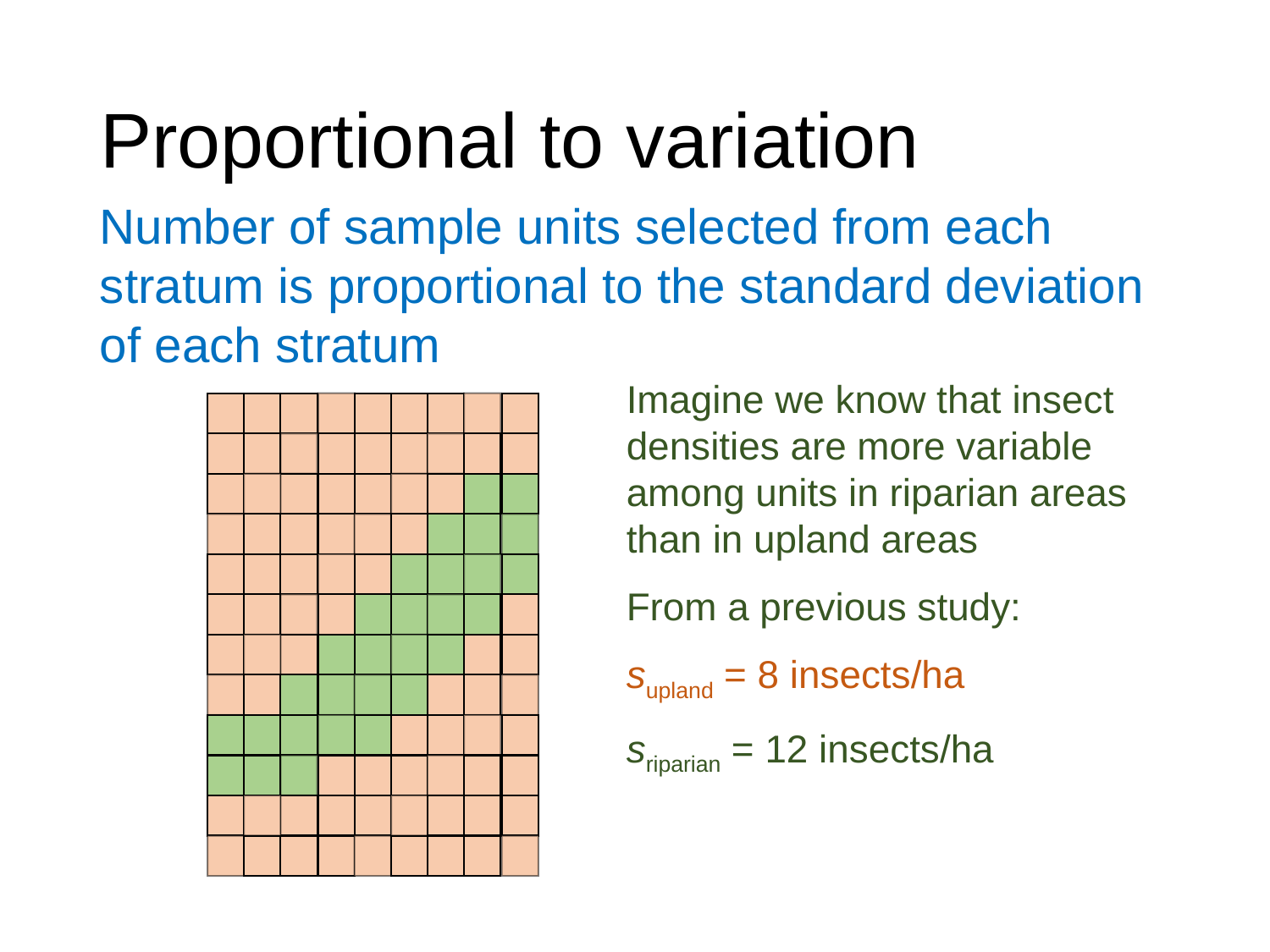

# Proportional to variation
Number of sample units selected from each stratum is proportional to the standard deviation of each stratum
Imagine we know that insect densities are more variable among units in riparian areas than in upland areas
From a previous study:
supland = 8 insects/ha
sriparian = 12 insects/ha